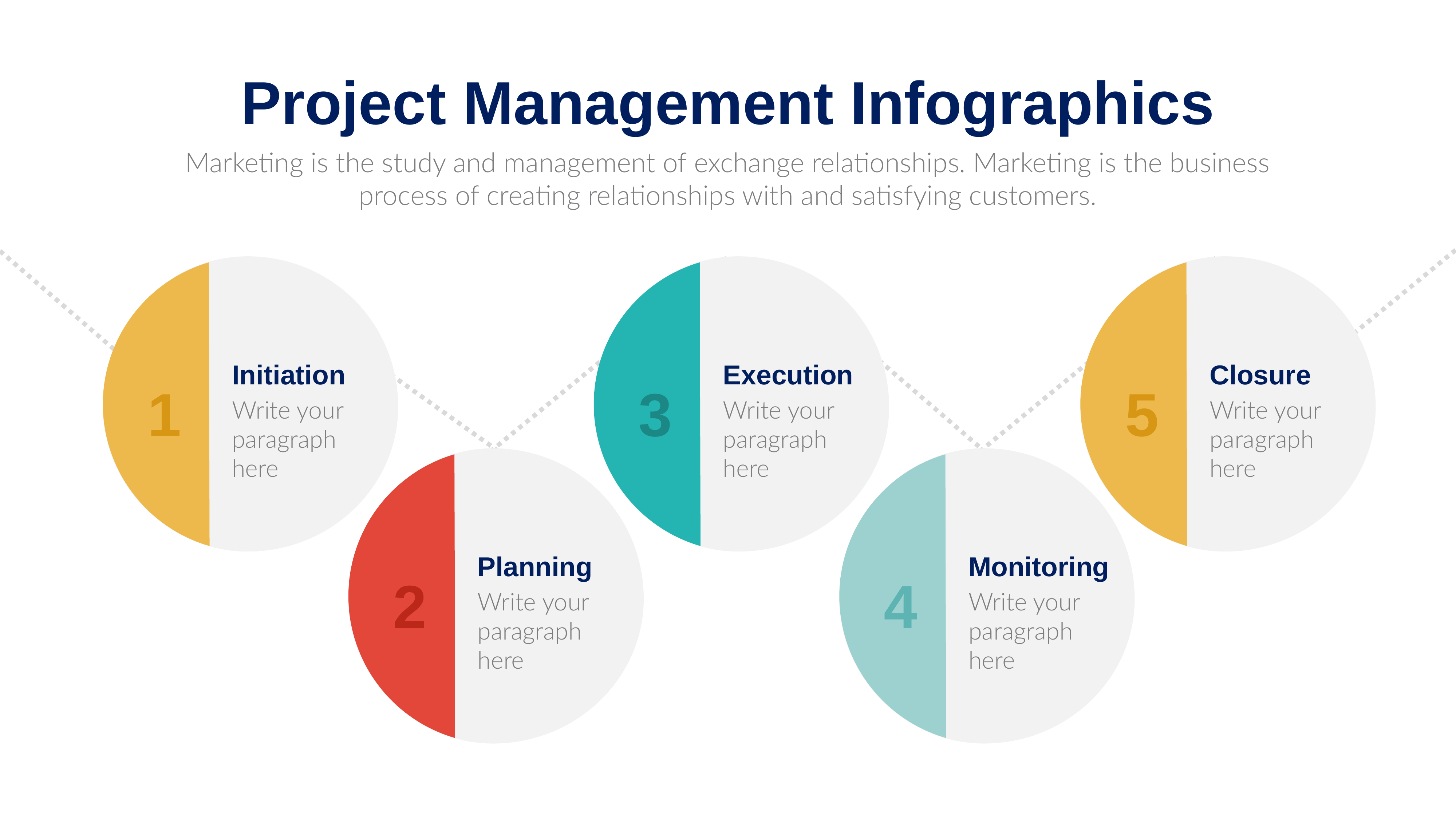

Project Management Infographics
Marketing is the study and management of exchange relationships. Marketing is the business process of creating relationships with and satisfying customers.

Initiation
1
Write your paragraph here

Execution
3
Write your paragraph here

Closure
5
Write your paragraph here

Planning
2
Write your paragraph here

Monitoring
4
Write your paragraph here